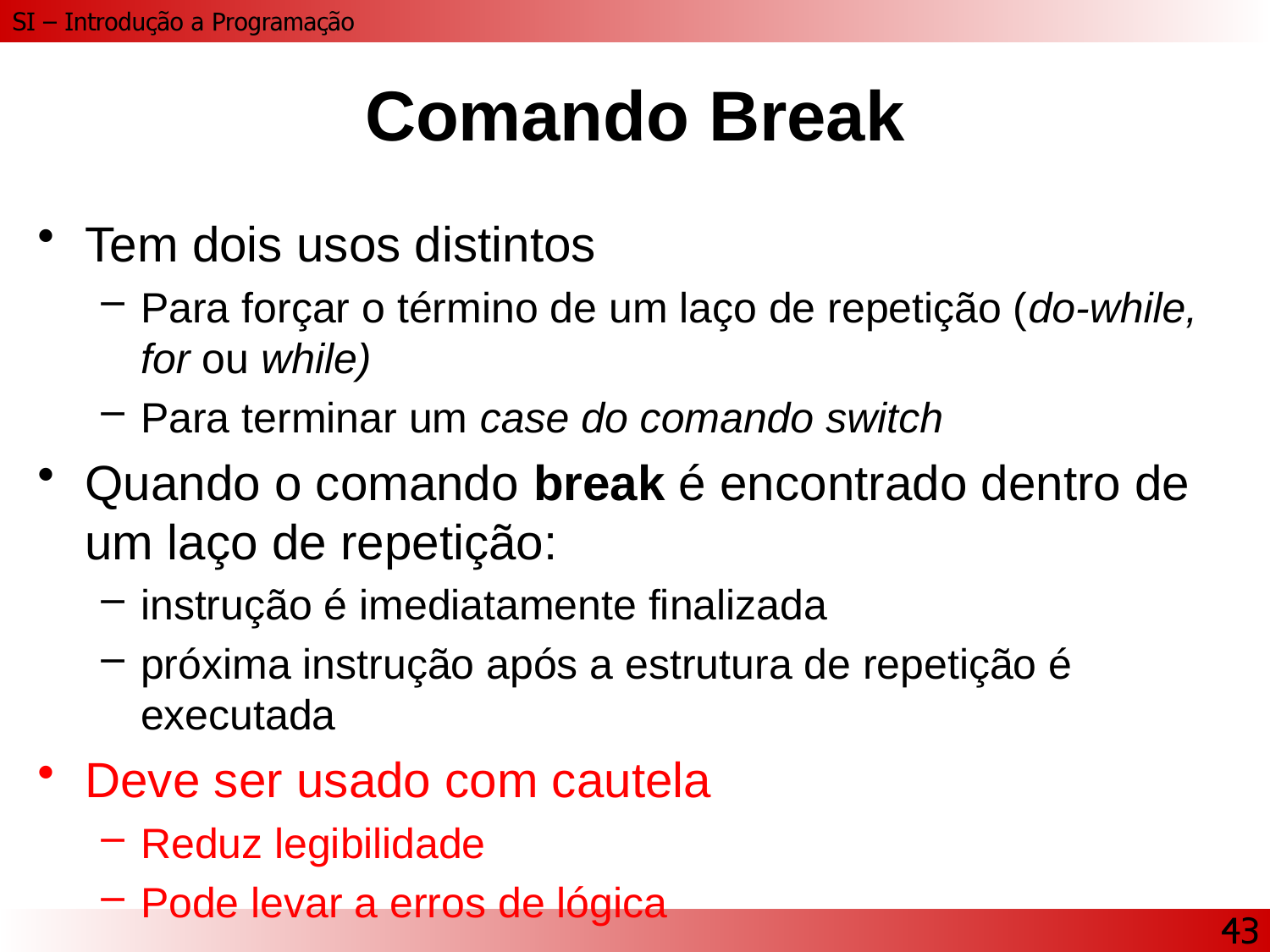

# Comando Break
Tem dois usos distintos
Para forçar o término de um laço de repetição (do-while, for ou while)
Para terminar um case do comando switch
Quando o comando break é encontrado dentro de um laço de repetição:
instrução é imediatamente finalizada
próxima instrução após a estrutura de repetição é executada
Deve ser usado com cautela
Reduz legibilidade
Pode levar a erros de lógica
43